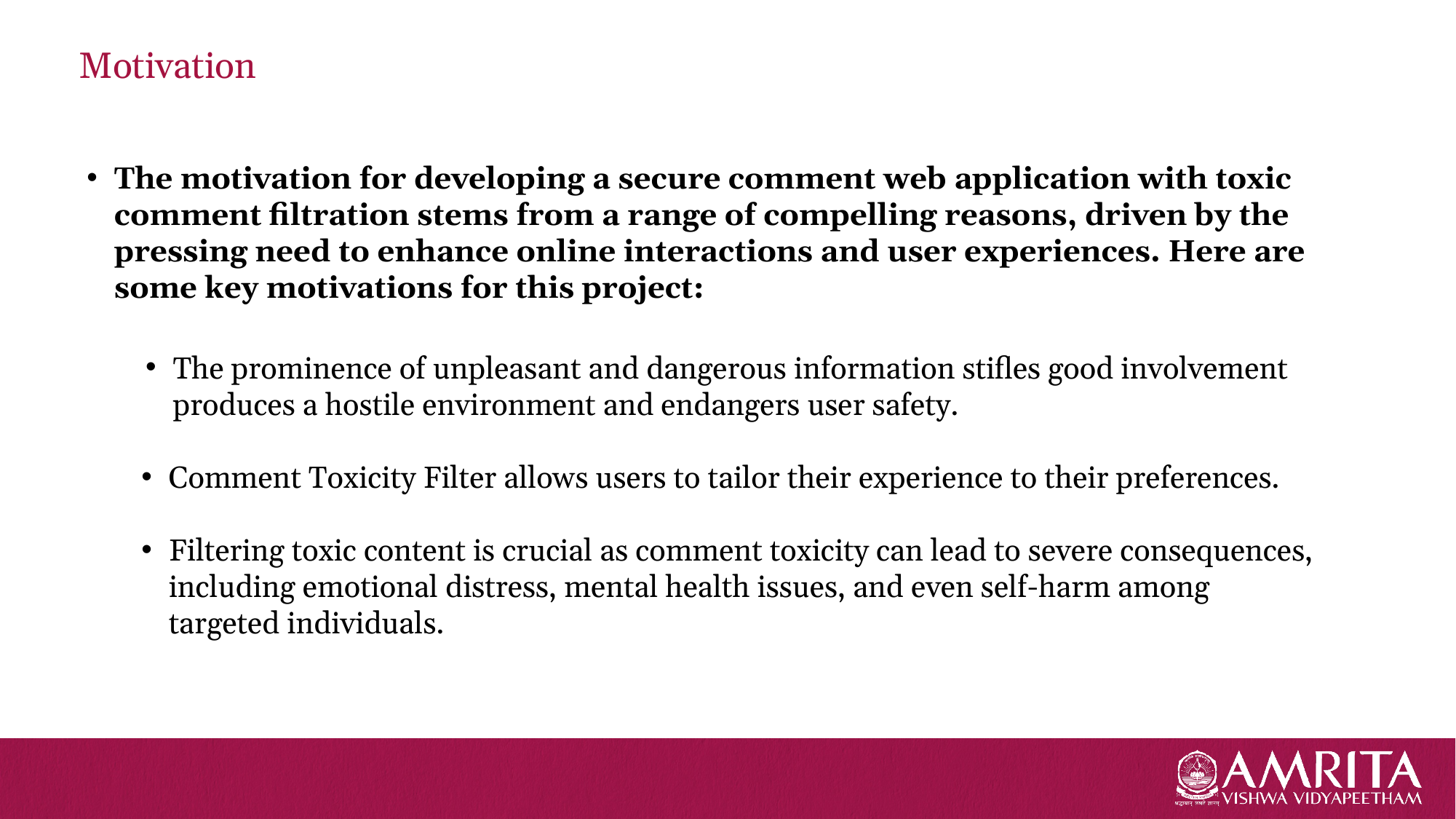

# Motivation
The motivation for developing a secure comment web application with toxic comment filtration stems from a range of compelling reasons, driven by the pressing need to enhance online interactions and user experiences. Here are some key motivations for this project:
The prominence of unpleasant and dangerous information stifles good involvement produces a hostile environment and endangers user safety.
Comment Toxicity Filter allows users to tailor their experience to their preferences.
Filtering toxic content is crucial as comment toxicity can lead to severe consequences, including emotional distress, mental health issues, and even self-harm among targeted individuals.